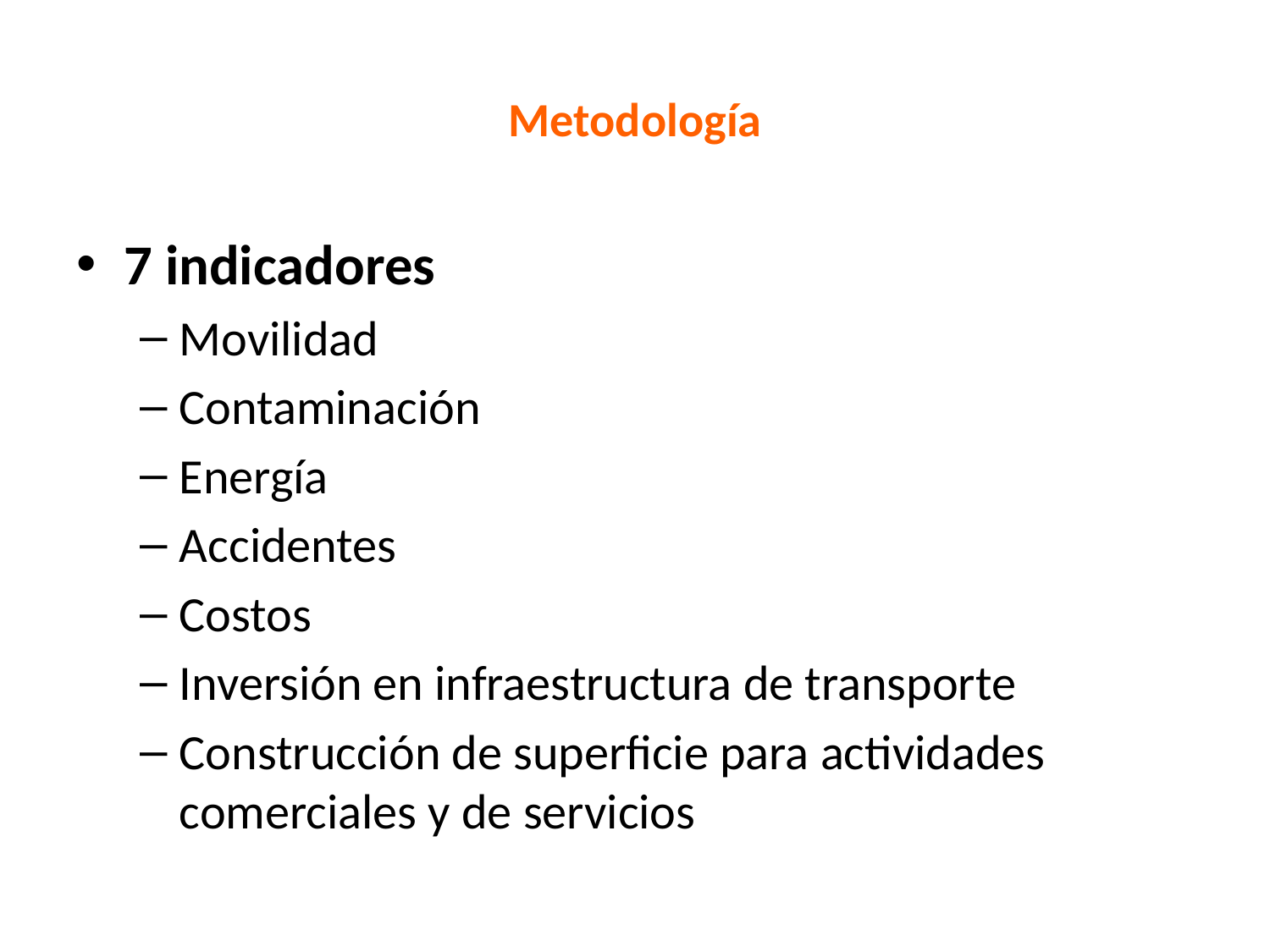

# Metodología
7 indicadores
Movilidad
Contaminación
Energía
Accidentes
Costos
Inversión en infraestructura de transporte
Construcción de superficie para actividades comerciales y de servicios